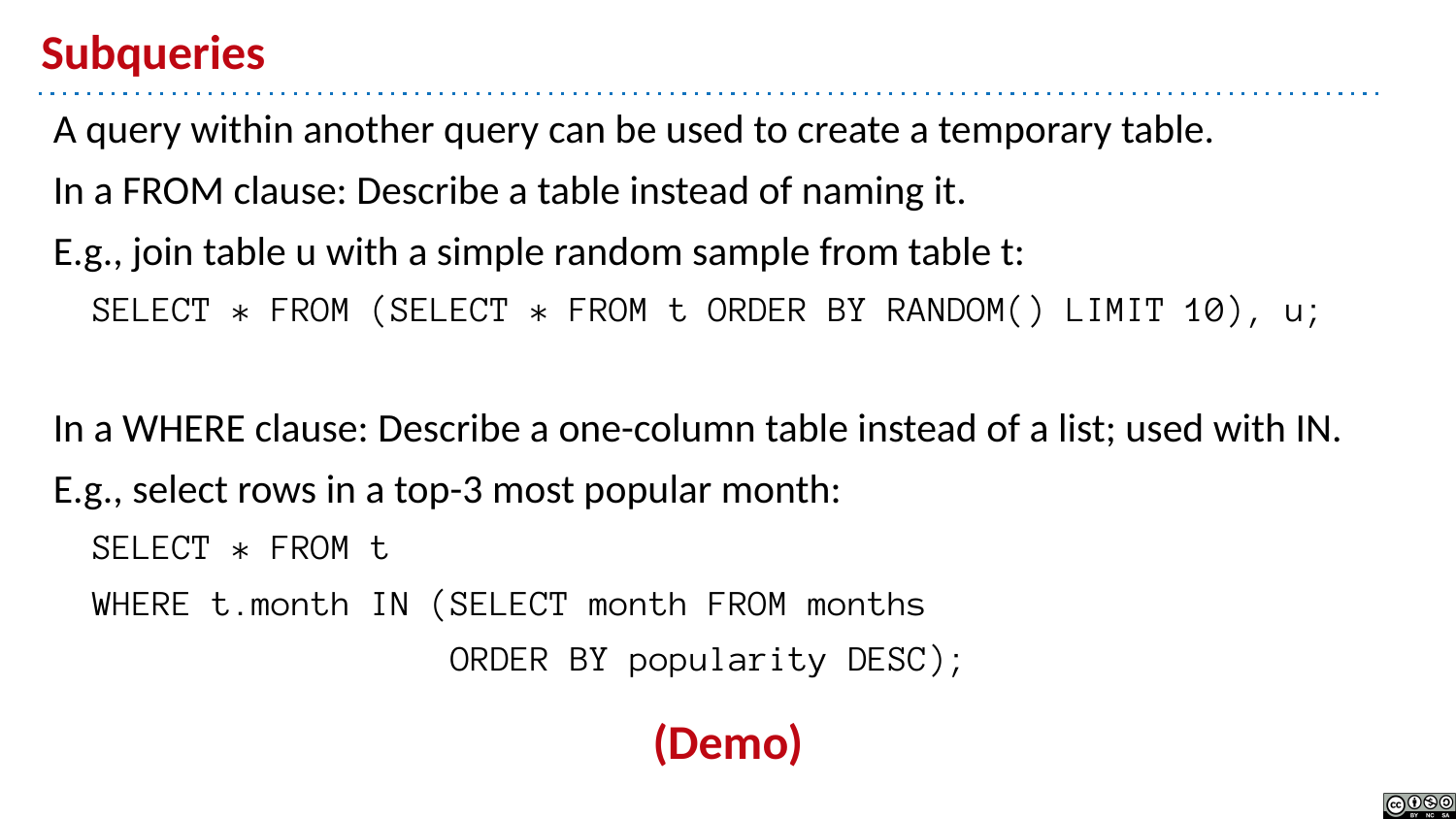

# Subqueries
A query within another query can be used to create a temporary table.
In a FROM clause: Describe a table instead of naming it.
E.g., join table u with a simple random sample from table t:
  SELECT * FROM (SELECT * FROM t ORDER BY RANDOM() LIMIT 10), u;

In a WHERE clause: Describe a one-column table instead of a list; used with IN.
E.g., select rows in a top-3 most popular month:
  SELECT * FROM t
  WHERE t.month IN (SELECT month FROM months
                    ORDER BY popularity DESC);

(Demo)